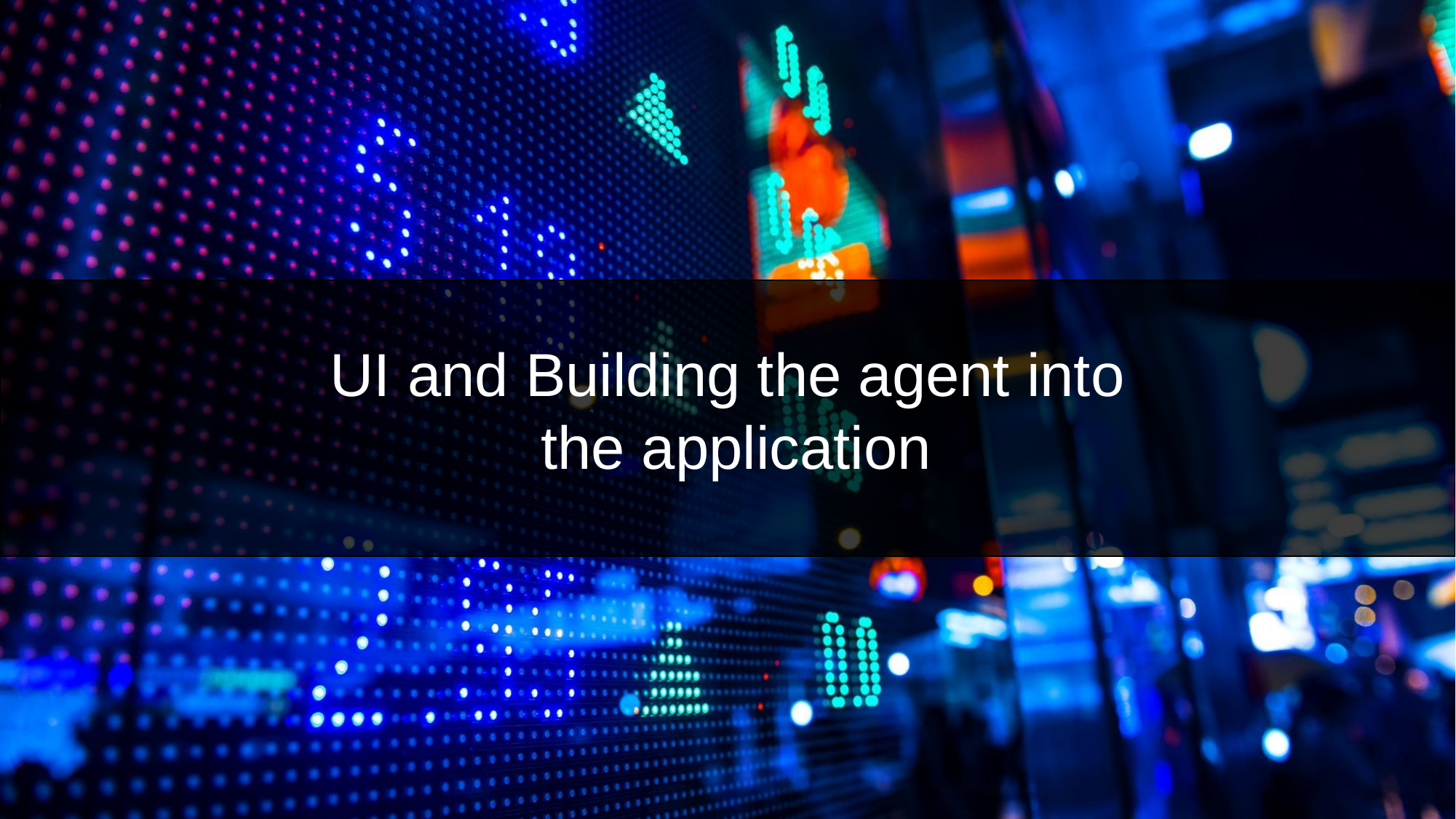

UI and Building the agent into
 the application